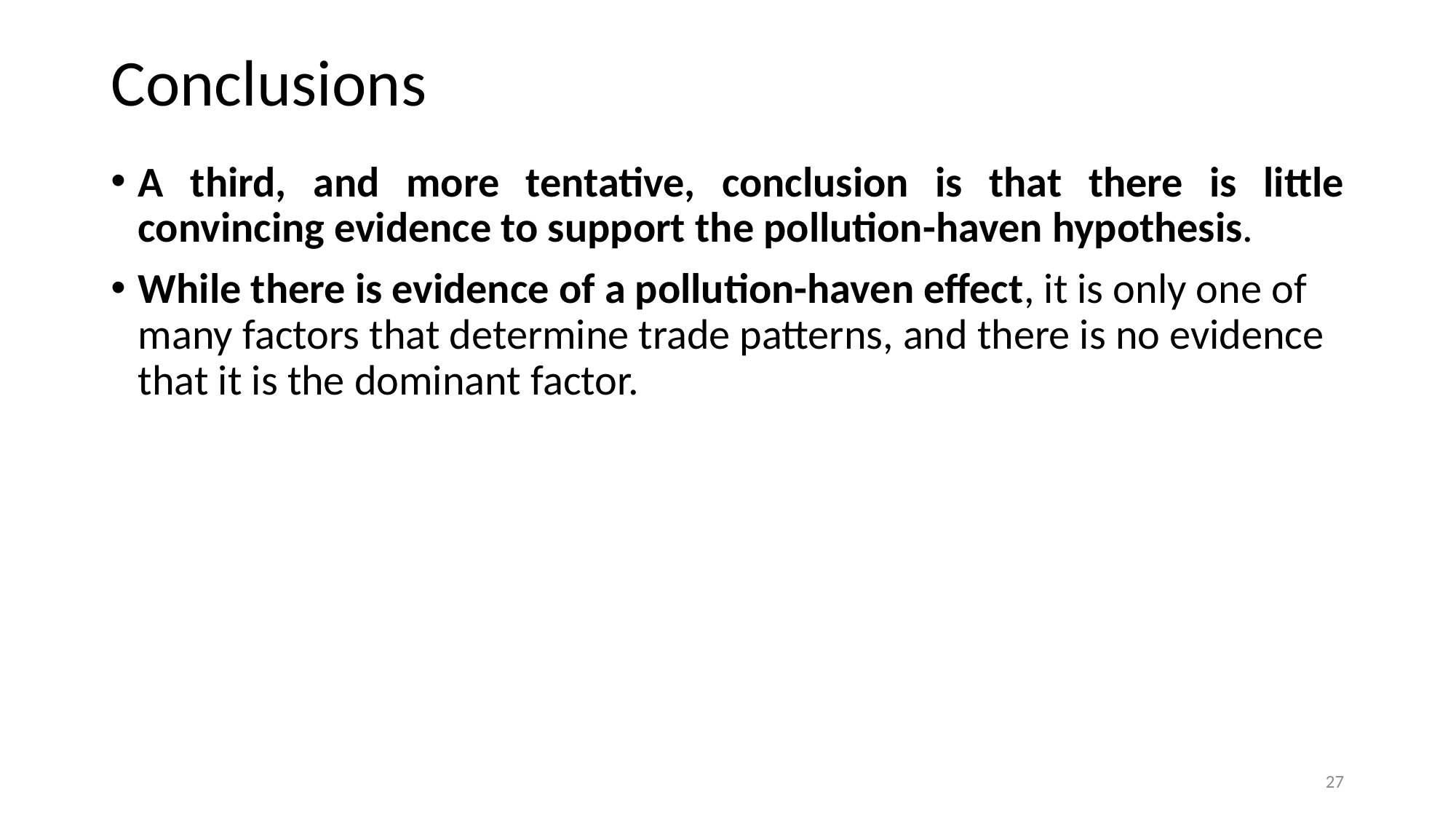

# Conclusions
A third, and more tentative, conclusion is that there is little convincing evidence to support the pollution-haven hypothesis.
While there is evidence of a pollution-haven effect, it is only one of many factors that determine trade patterns, and there is no evidence that it is the dominant factor.
27